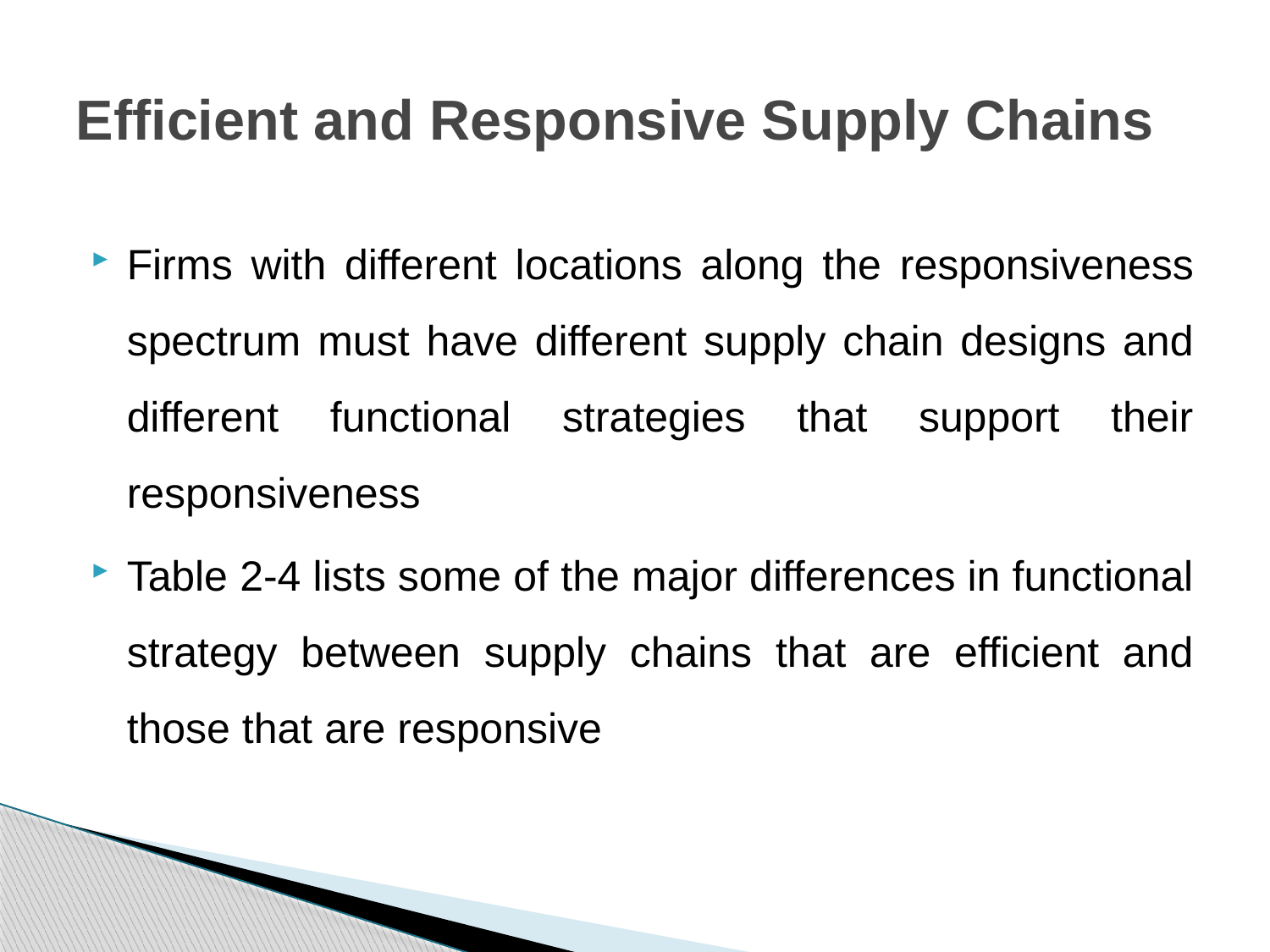

# Efficient and Responsive Supply Chains
Firms with different locations along the responsiveness spectrum must have different supply chain designs and different functional strategies that support their responsiveness
Table 2-4 lists some of the major differences in functional strategy between supply chains that are efficient and those that are responsive